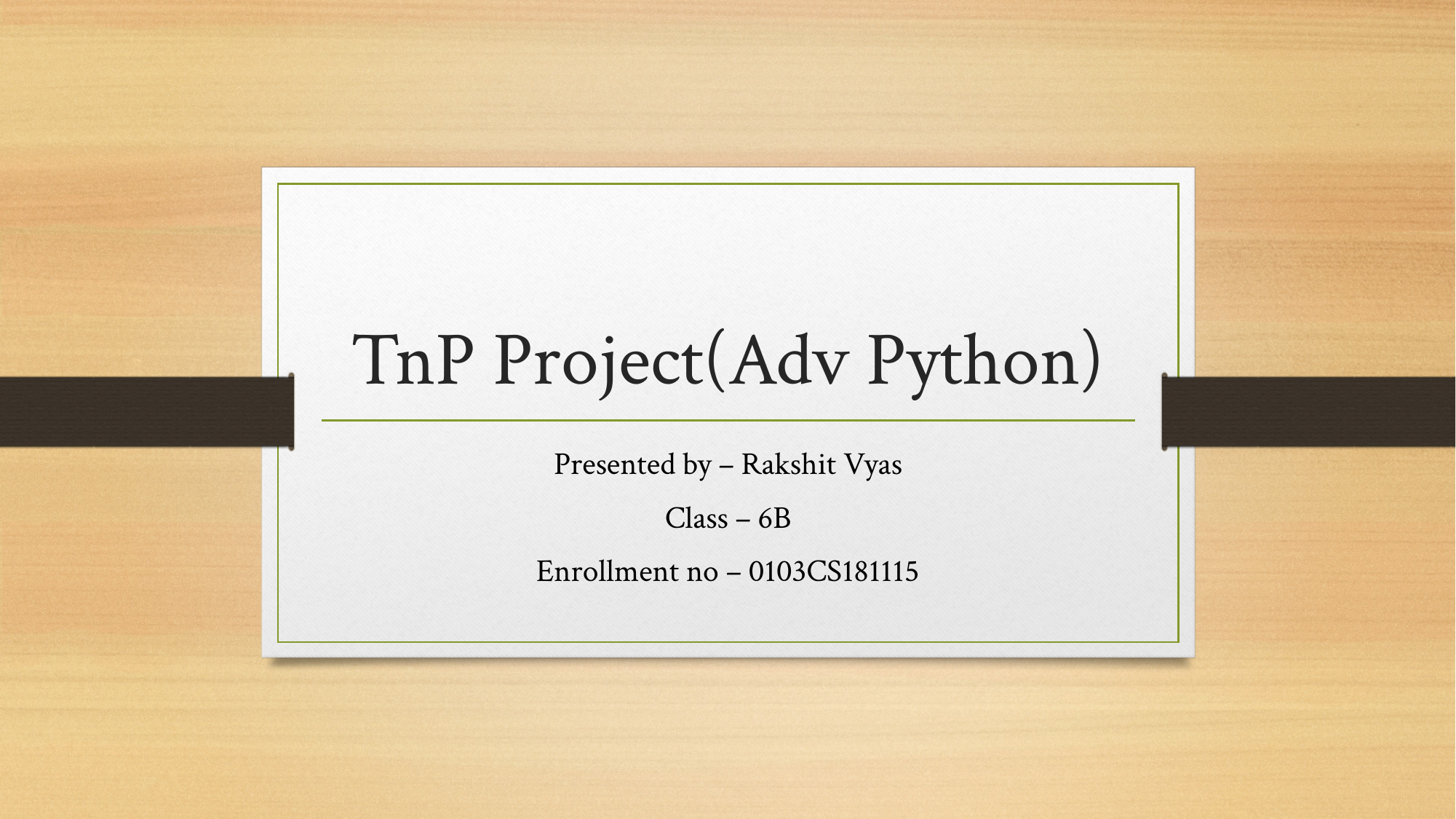

# TnP Project(Adv Python)
Presented by – Rakshit Vyas
Class – 6B
Enrollment no – 0103CS181115